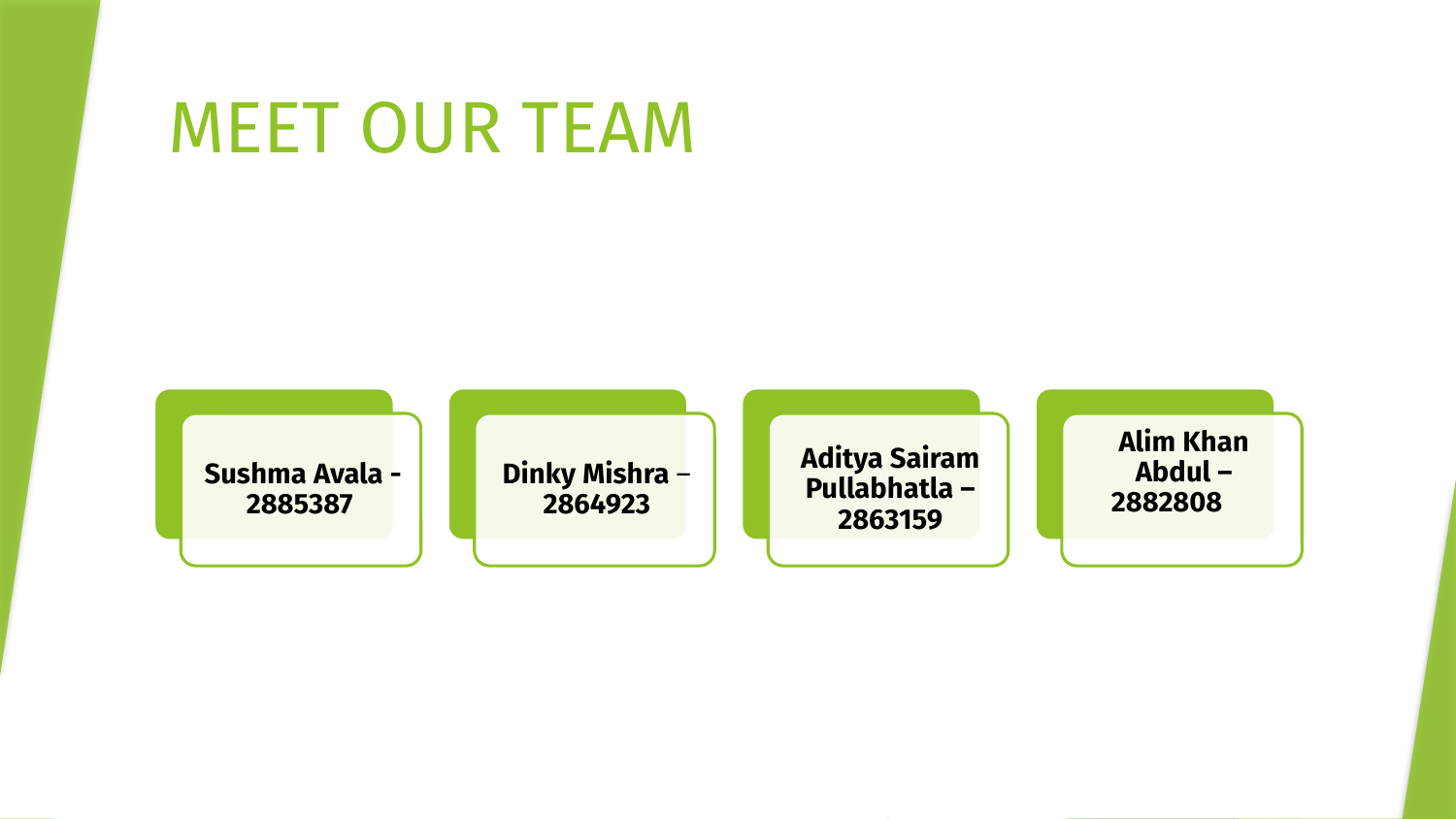

# MEET OUR TEAM
Sushma Avala - 2885387
Dinky Mishra – 2864923
Aditya Sairam Pullabhatla – 2863159
Alim Khan Abdul – 2882808